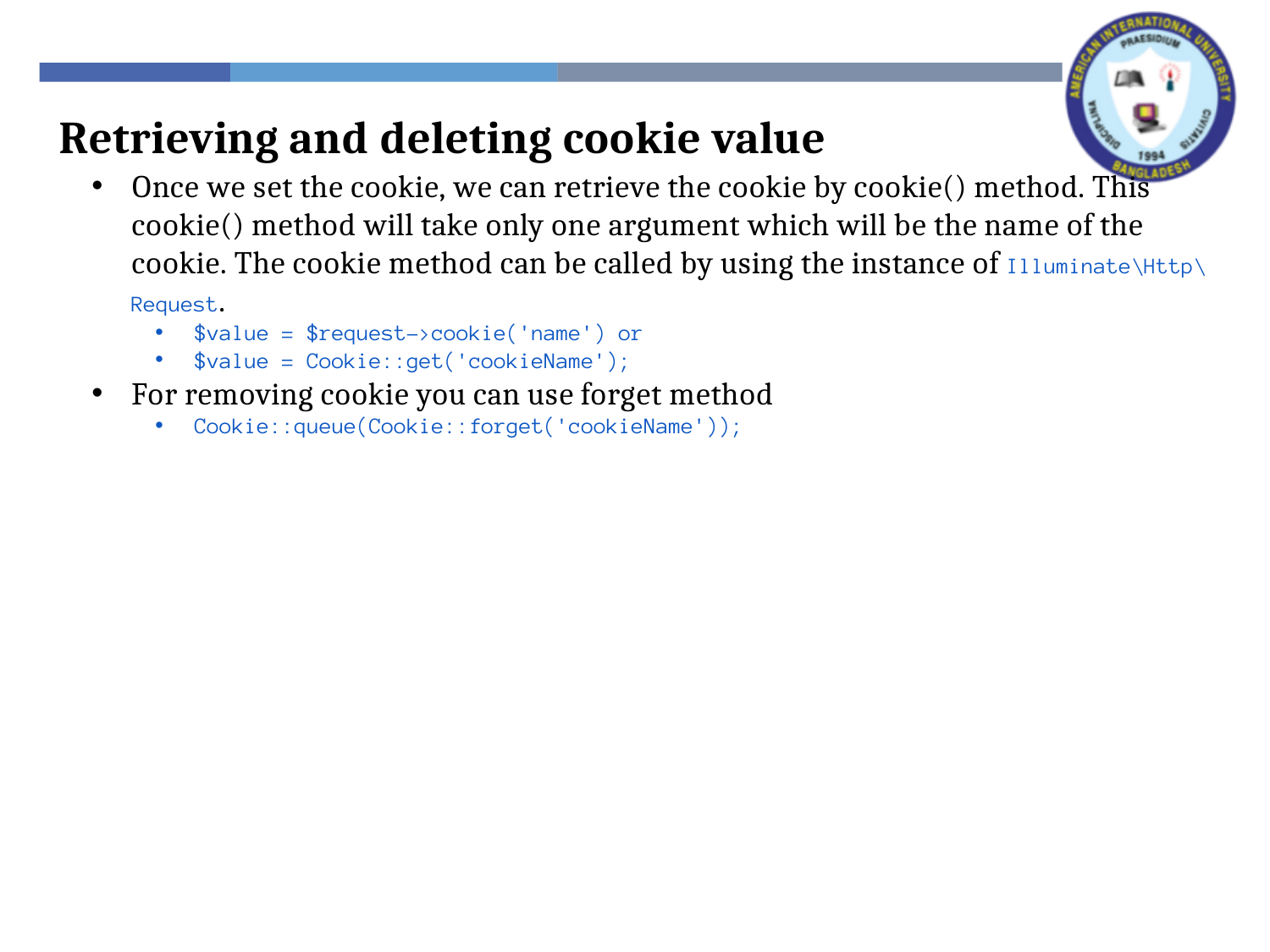

Retrieving and deleting cookie value

Once we set the cookie, we can retrieve the cookie by cookie() method. This cookie() method will take only one argument which will be the name of the cookie. The cookie method can be called by using the instance of Illuminate\Http\Request.
$value = $request->cookie('name') or
$value = Cookie::get('cookieName');
For removing cookie you can use forget method
Cookie::queue(Cookie::forget('cookieName'));